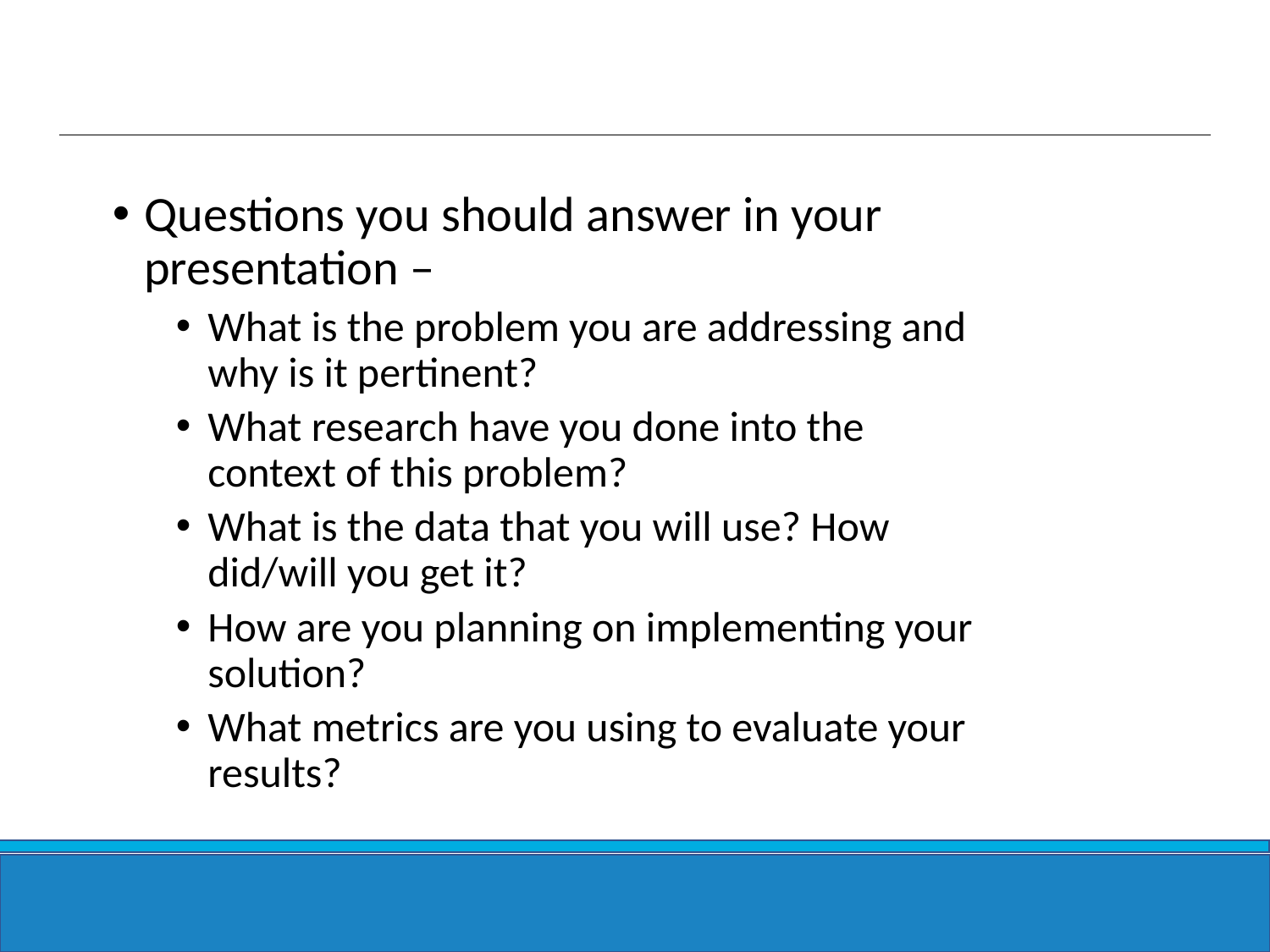

#
Questions you should answer in your presentation –
What is the problem you are addressing and why is it pertinent?
What research have you done into the context of this problem?
What is the data that you will use? How did/will you get it?
How are you planning on implementing your solution?
What metrics are you using to evaluate your results?